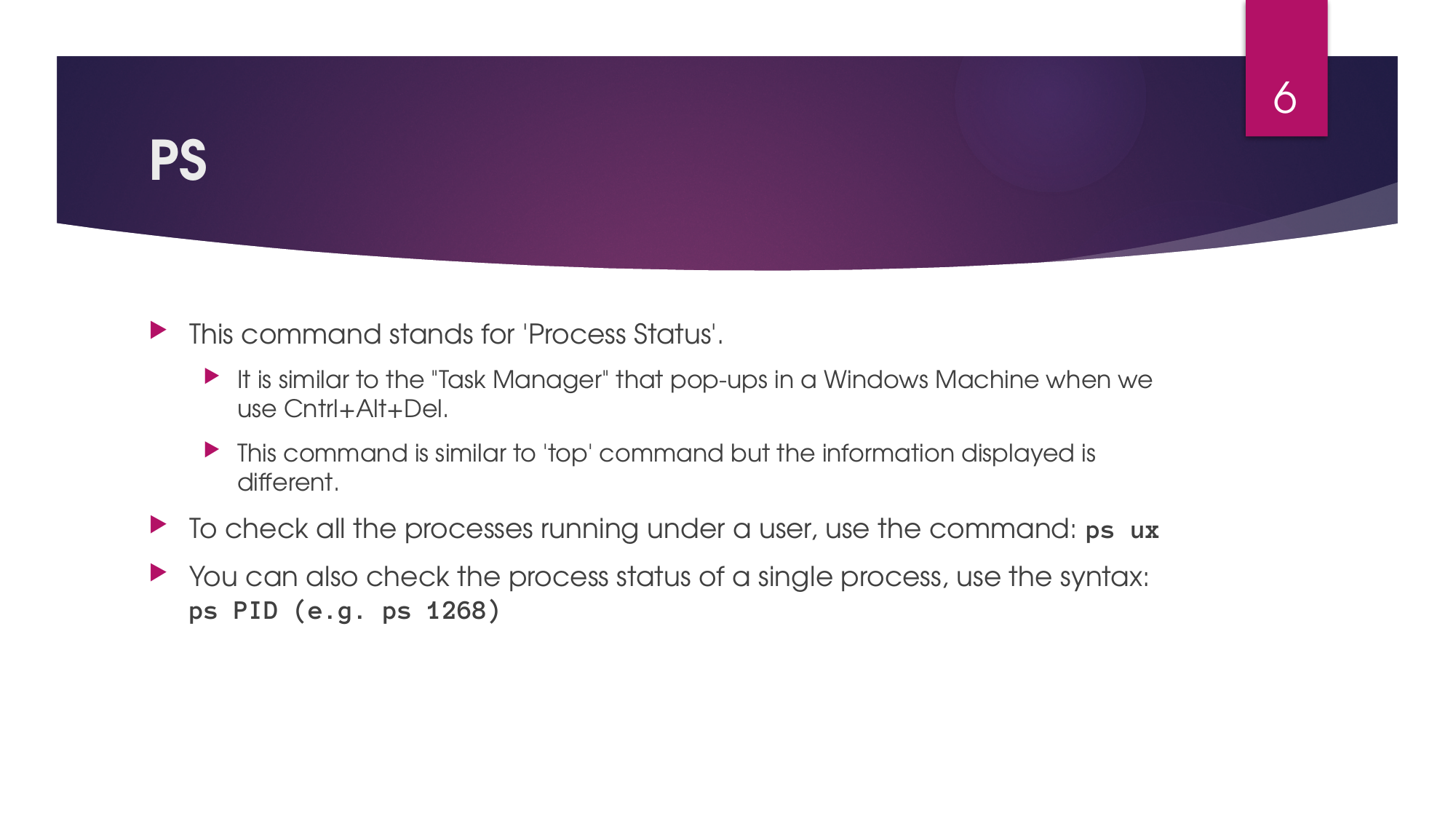

6
# PS
This command stands for 'Process Status'.
It is similar to the "Task Manager" that pop-ups in a Windows Machine when we use Cntrl+Alt+Del.
This command is similar to 'top' command but the information displayed is different.
To check all the processes running under a user, use the command: ps ux
You can also check the process status of a single process, use the syntax: ps PID (e.g. ps 1268)